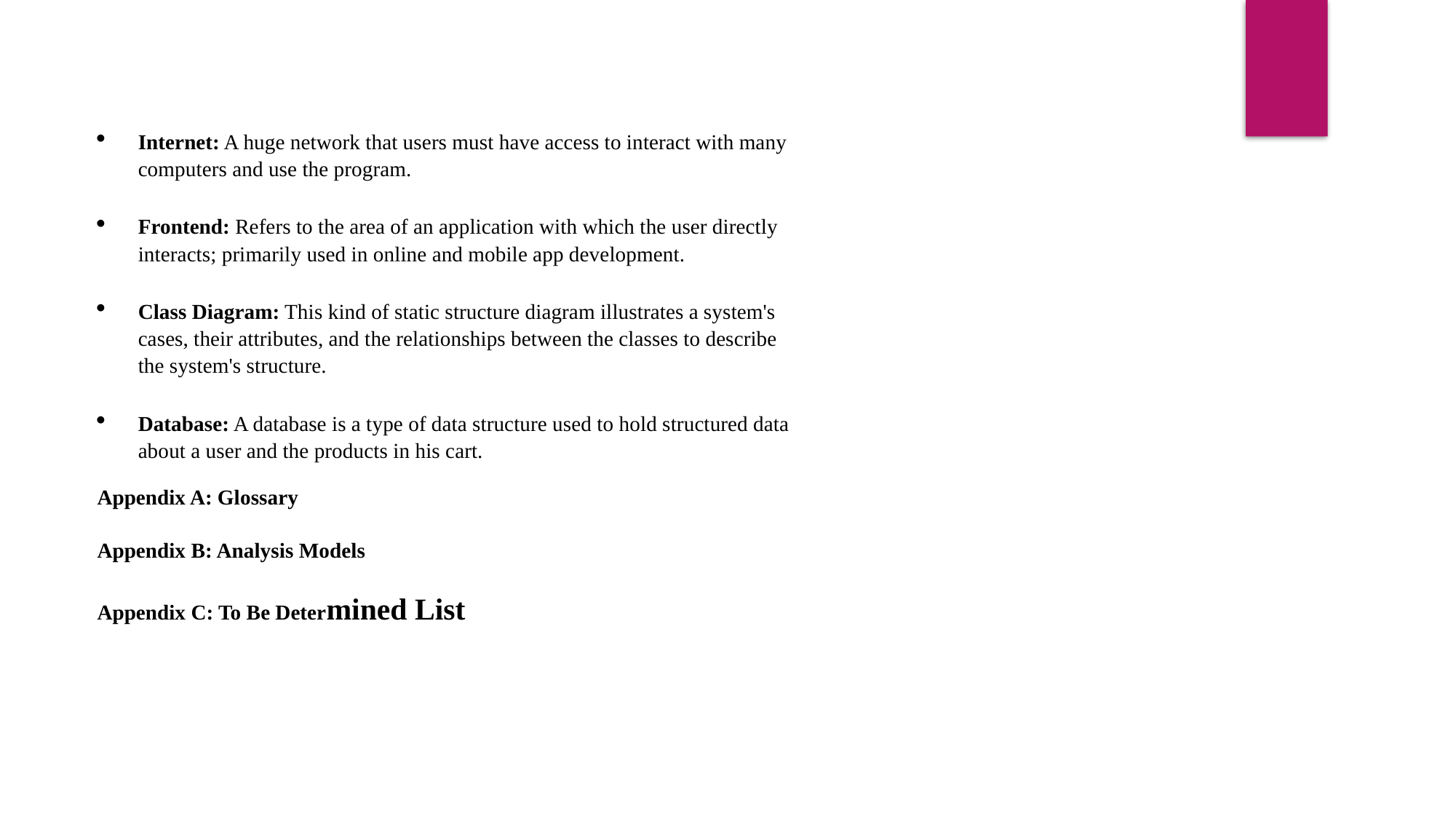

Internet: A huge network that users must have access to interact with many computers and use the program.

Frontend: Refers to the area of an application with which the user directly interacts; primarily used in online and mobile app development.

Class Diagram: This kind of static structure diagram illustrates a system's cases, their attributes, and the relationships between the classes to describe the system's structure.

Database: A database is a type of data structure used to hold structured data about a user and the products in his cart.
Appendix A: Glossary
Appendix B: Analysis Models
Appendix C: To Be Determined List